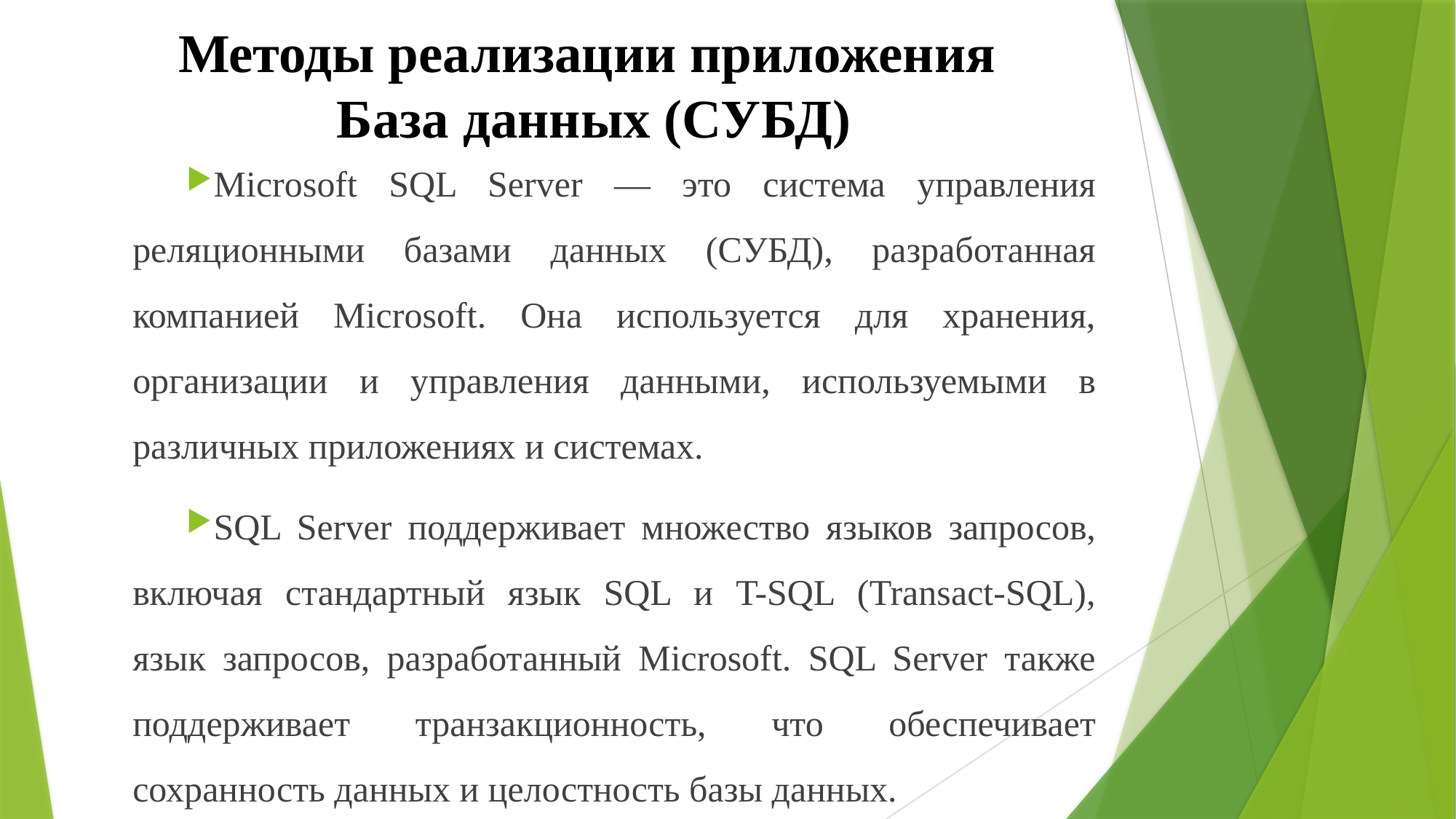

# Методы реализации приложения База данных (СУБД)
Microsoft SQL Server — это система управления реляционными базами данных (СУБД), разработанная компанией Microsoft. Она используется для хранения, организации и управления данными, используемыми в различных приложениях и системах.
SQL Server поддерживает множество языков запросов, включая стандартный язык SQL и T-SQL (Transact-SQL), язык запросов, разработанный Microsoft. SQL Server также поддерживает транзакционность, что обеспечивает сохранность данных и целостность базы данных.